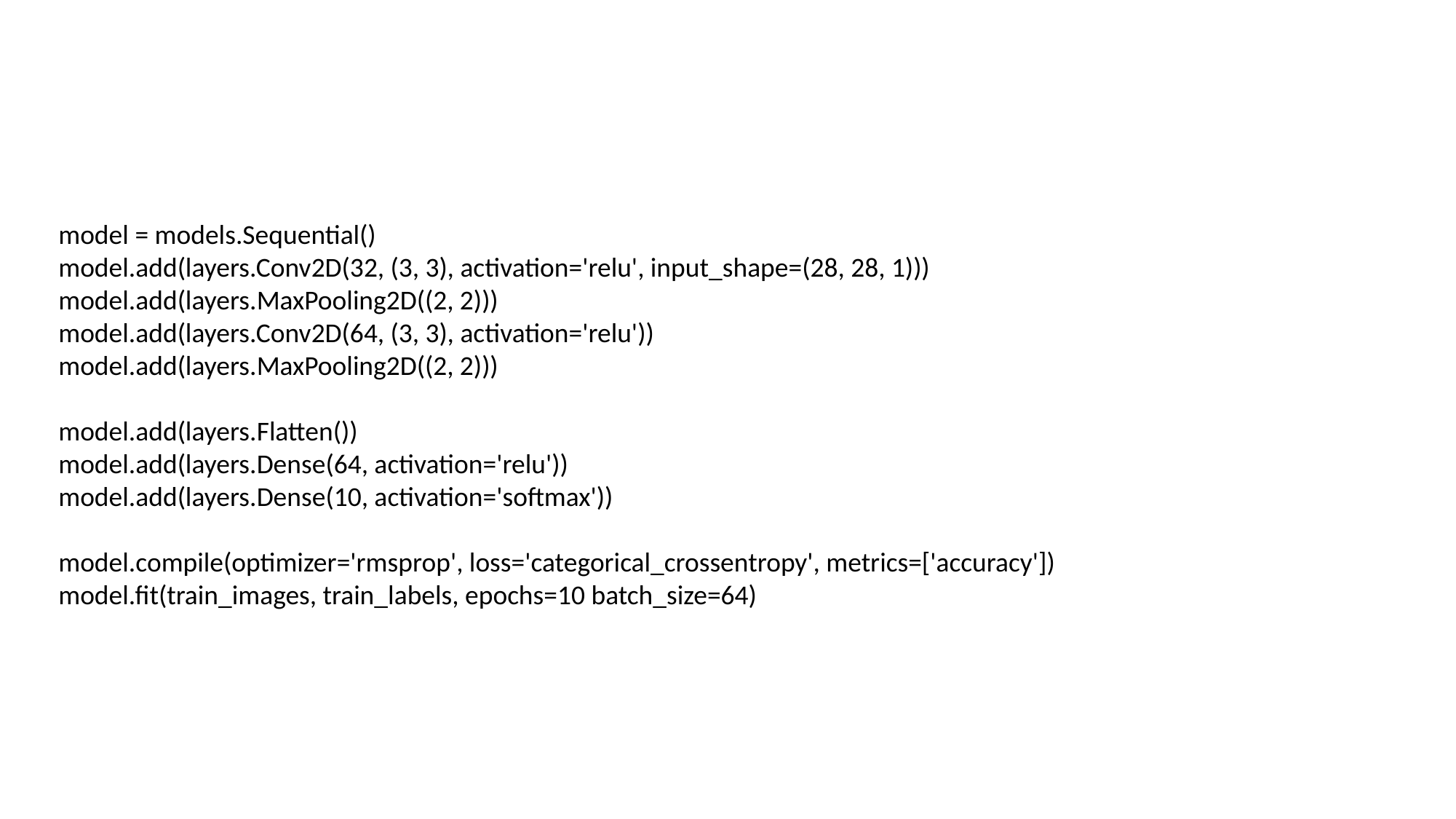

model = models.Sequential()
    model.add(layers.Conv2D(32, (3, 3), activation='relu', input_shape=(28, 28, 1)))
    model.add(layers.MaxPooling2D((2, 2)))
    model.add(layers.Conv2D(64, (3, 3), activation='relu'))
    model.add(layers.MaxPooling2D((2, 2)))

    model.add(layers.Flatten())
    model.add(layers.Dense(64, activation='relu'))
    model.add(layers.Dense(10, activation='softmax'))

    model.compile(optimizer='rmsprop', loss='categorical_crossentropy', metrics=['accuracy'])
    model.fit(train_images, train_labels, epochs=10 batch_size=64)